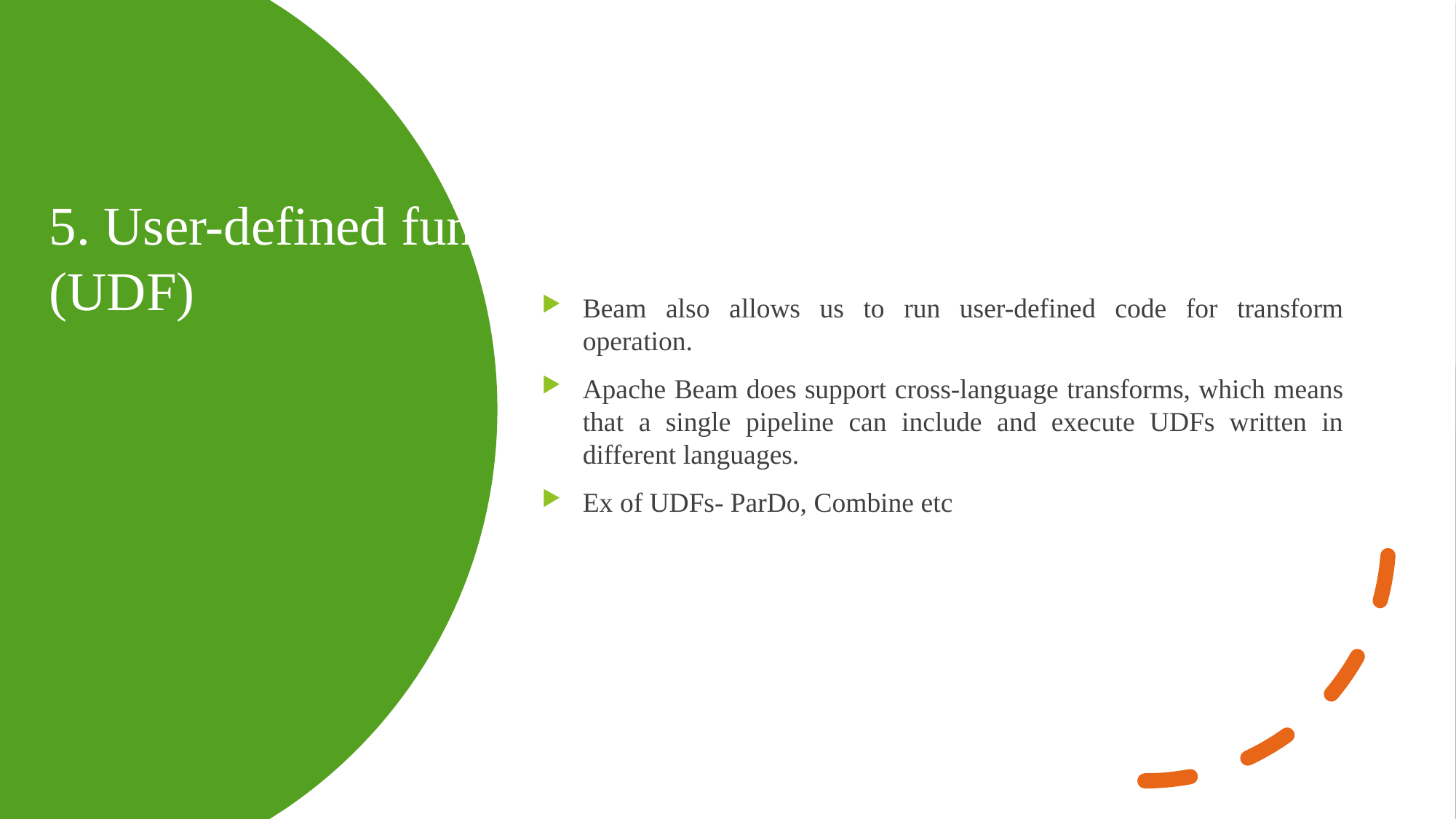

Beam also allows us to run user-defined code for transform operation.
Apache Beam does support cross-language transforms, which means that a single pipeline can include and execute UDFs written in different languages.
Ex of UDFs- ParDo, Combine etc
# 5. User-defined function (UDF)